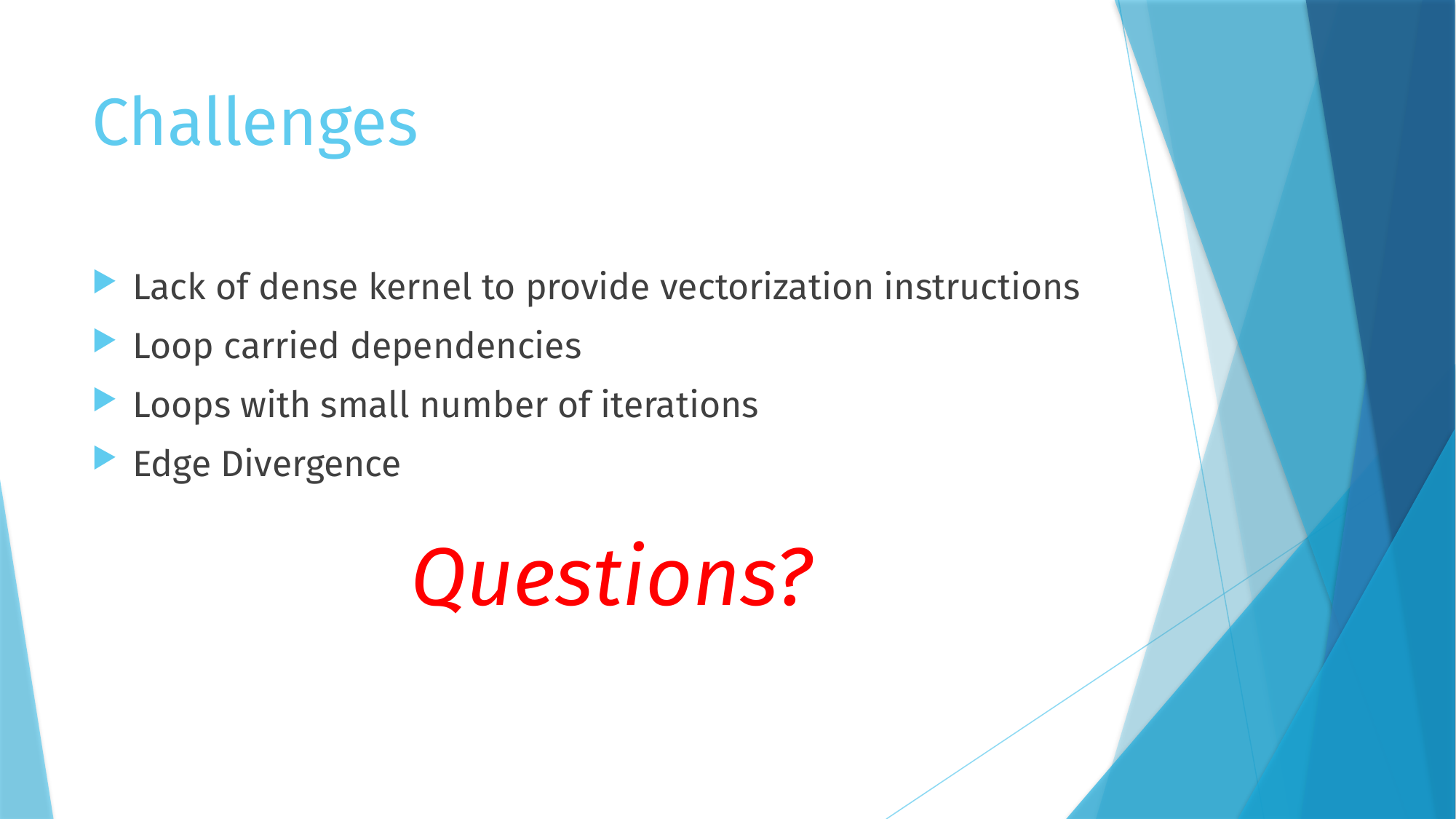

# Challenges
Lack of dense kernel to provide vectorization instructions
Loop carried dependencies
Loops with small number of iterations
Edge Divergence
Questions?